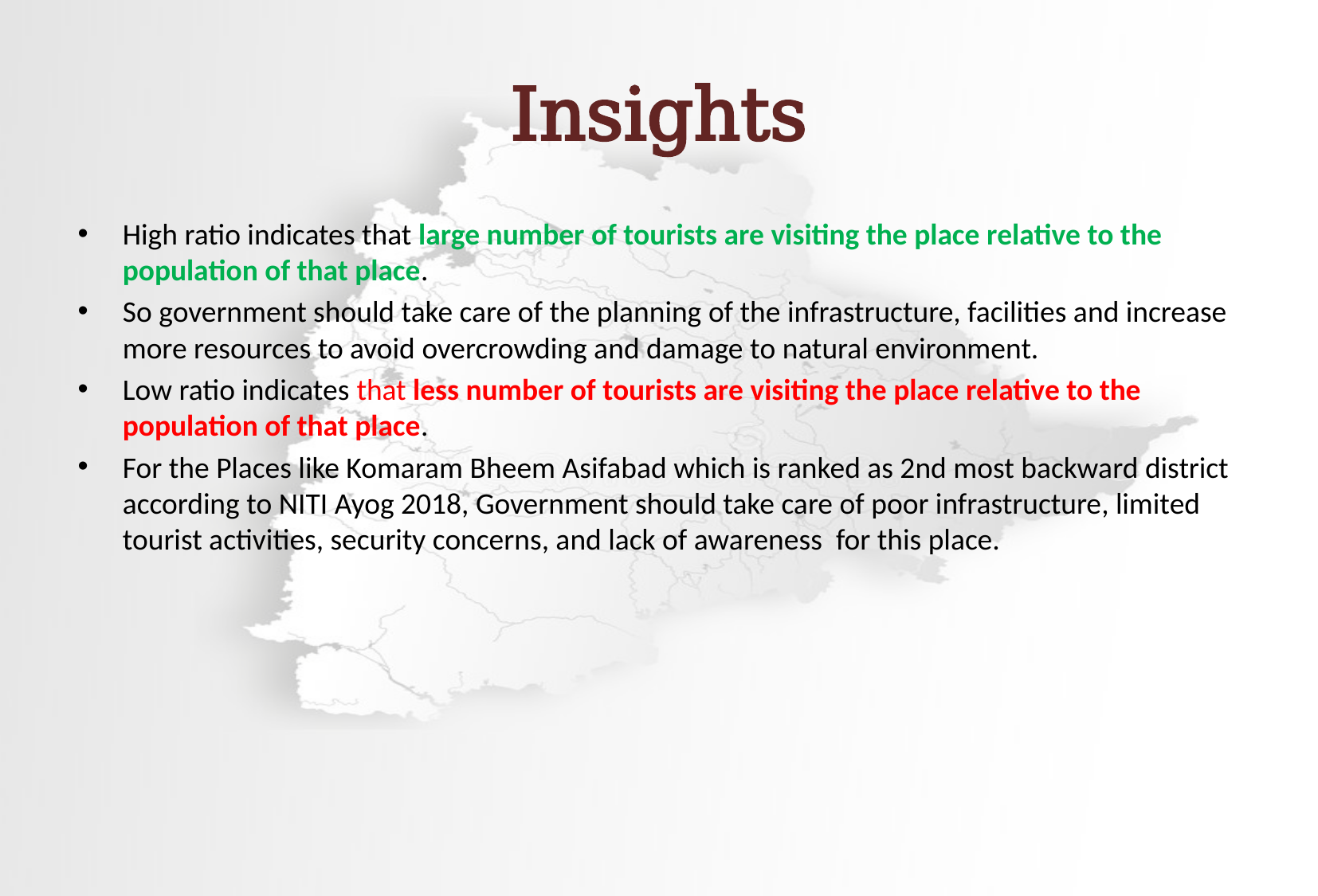

# Insights
High ratio indicates that large number of tourists are visiting the place relative to the population of that place.
So government should take care of the planning of the infrastructure, facilities and increase more resources to avoid overcrowding and damage to natural environment.
Low ratio indicates that less number of tourists are visiting the place relative to the population of that place.
For the Places like Komaram Bheem Asifabad which is ranked as 2nd most backward district according to NITI Ayog 2018, Government should take care of poor infrastructure, limited tourist activities, security concerns, and lack of awareness  for this place.